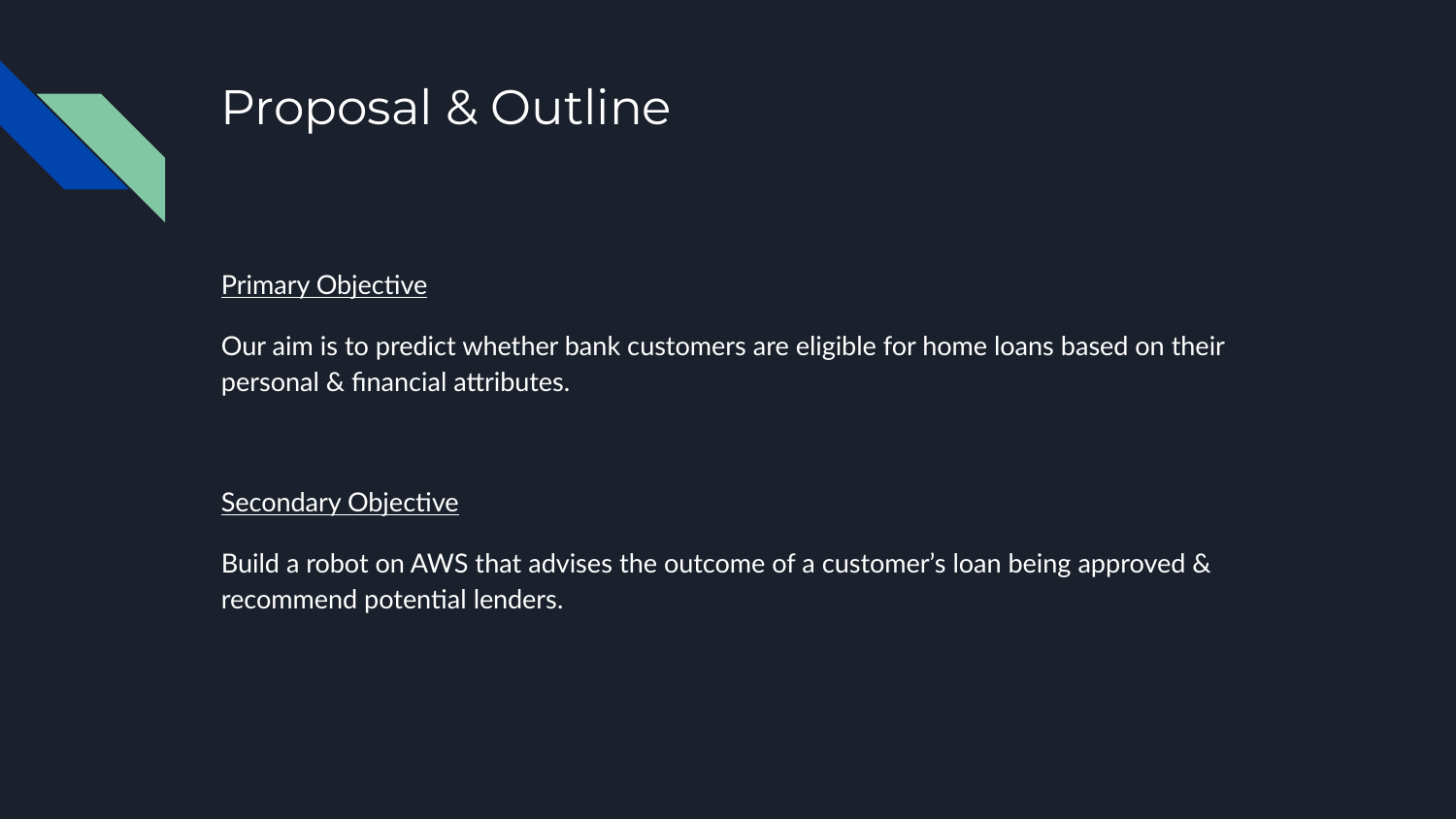

# Proposal & Outline
Primary Objective
Our aim is to predict whether bank customers are eligible for home loans based on their personal & financial attributes.

Secondary Objective
Build a robot on AWS that advises the outcome of a customer’s loan being approved & recommend potential lenders.